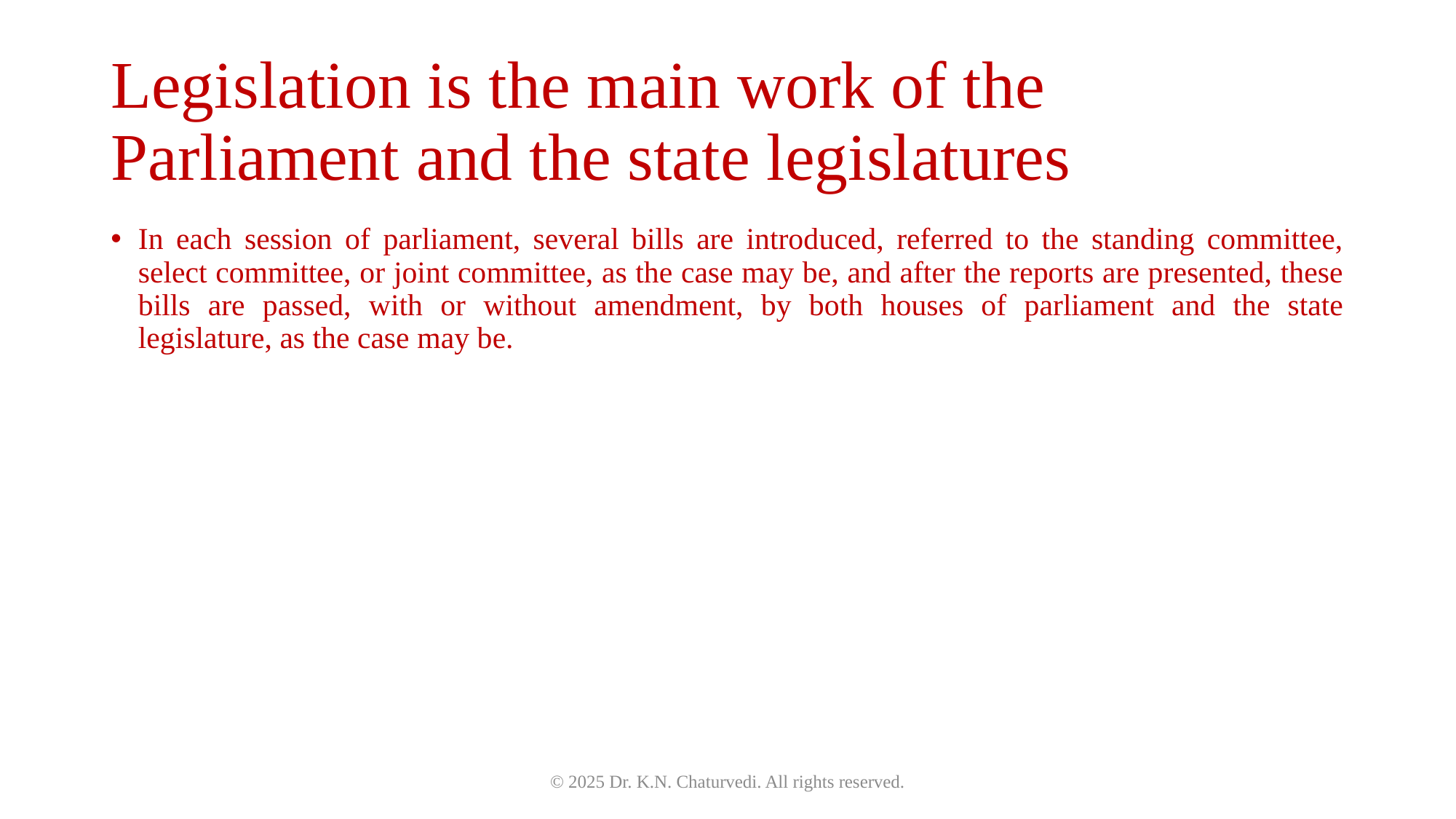

# Legislation is the main work of the Parliament and the state legislatures
In each session of parliament, several bills are introduced, referred to the standing committee, select committee, or joint committee, as the case may be, and after the reports are presented, these bills are passed, with or without amendment, by both houses of parliament and the state legislature, as the case may be.

© 2025 Dr. K.N. Chaturvedi. All rights reserved
© 2025 Dr. K.N. Chaturvedi. All rights reserved.